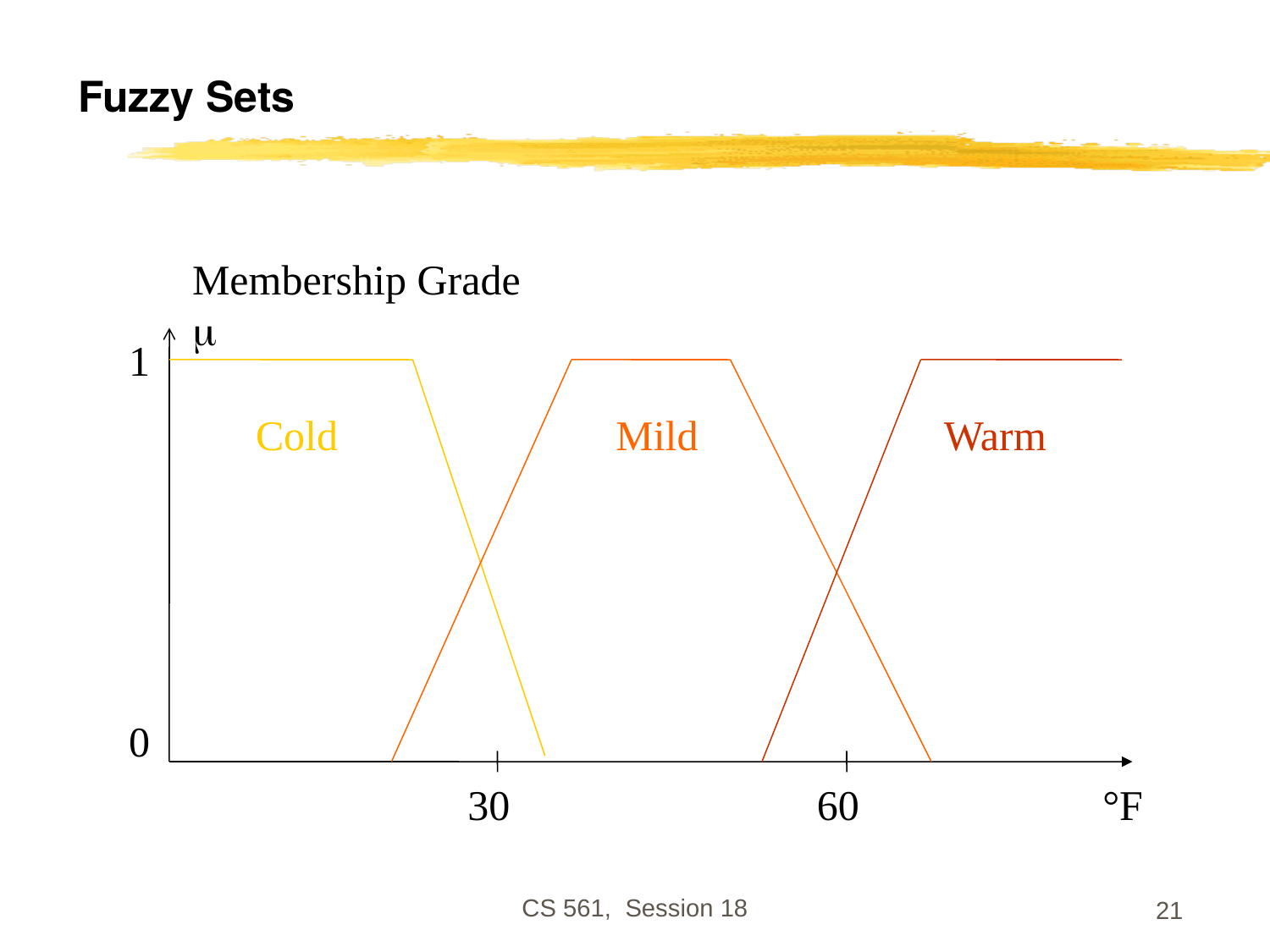

# Fuzzy Sets
Membership Grade   μ
1

Cold
Mild
Warm
0

30
60
°F
CS 561,  Session 18
21